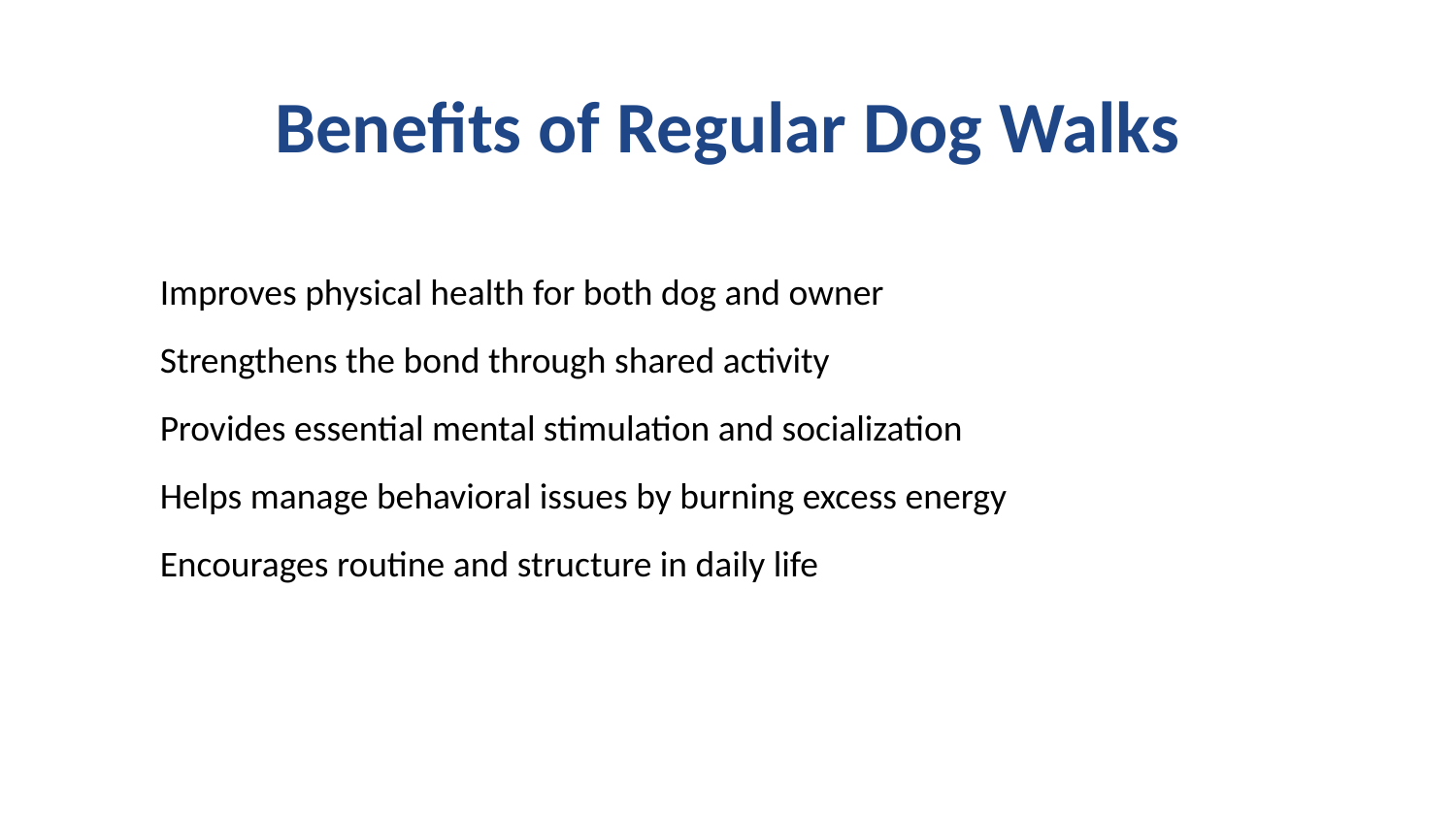

Benefits of Regular Dog Walks
Improves physical health for both dog and owner
Strengthens the bond through shared activity
Provides essential mental stimulation and socialization
Helps manage behavioral issues by burning excess energy
Encourages routine and structure in daily life